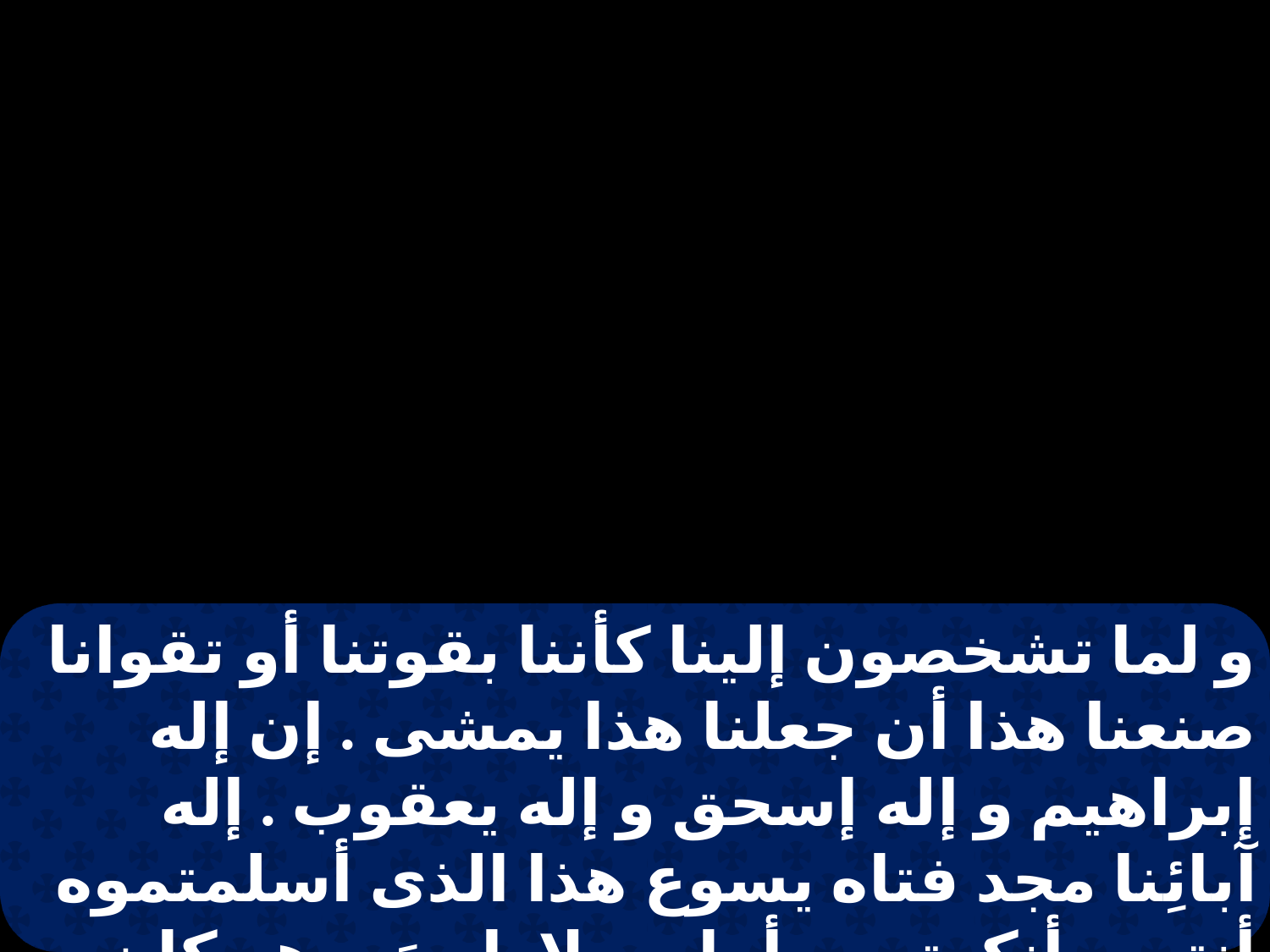

و لما تشخصون إلينا كأننا بقوتنا أو تقوانا صنعنا هذا أن جعلنا هذا يمشى . إن إله إبراهيم و إله إسحق و إله يعقوب . إله آبائِنا مجد فتاه يسوع هذا الذى أسلمتموه أنتم و أنكرتموه أمام بيلاطسَ و هو كان حاكم باطلاقهِ .